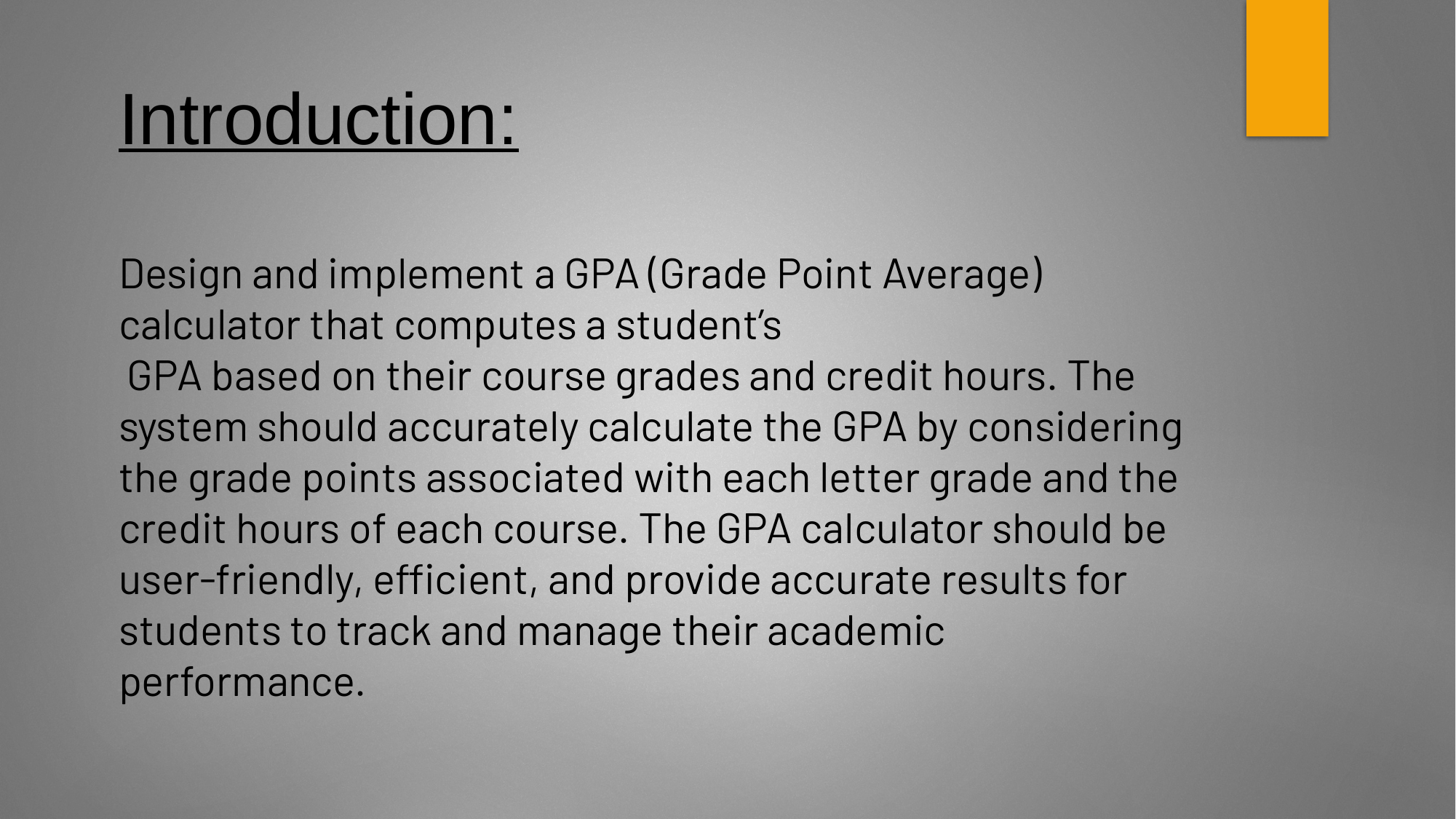

Introduction:

Design and implement a GPA (Grade Point Average) calculator that computes a student’s
 GPA based on their course grades and credit hours. The system should accurately calculate the GPA by considering the grade points associated with each letter grade and the credit hours of each course. The GPA calculator should be user-friendly, efficient, and provide accurate results for students to track and manage their academic performance.